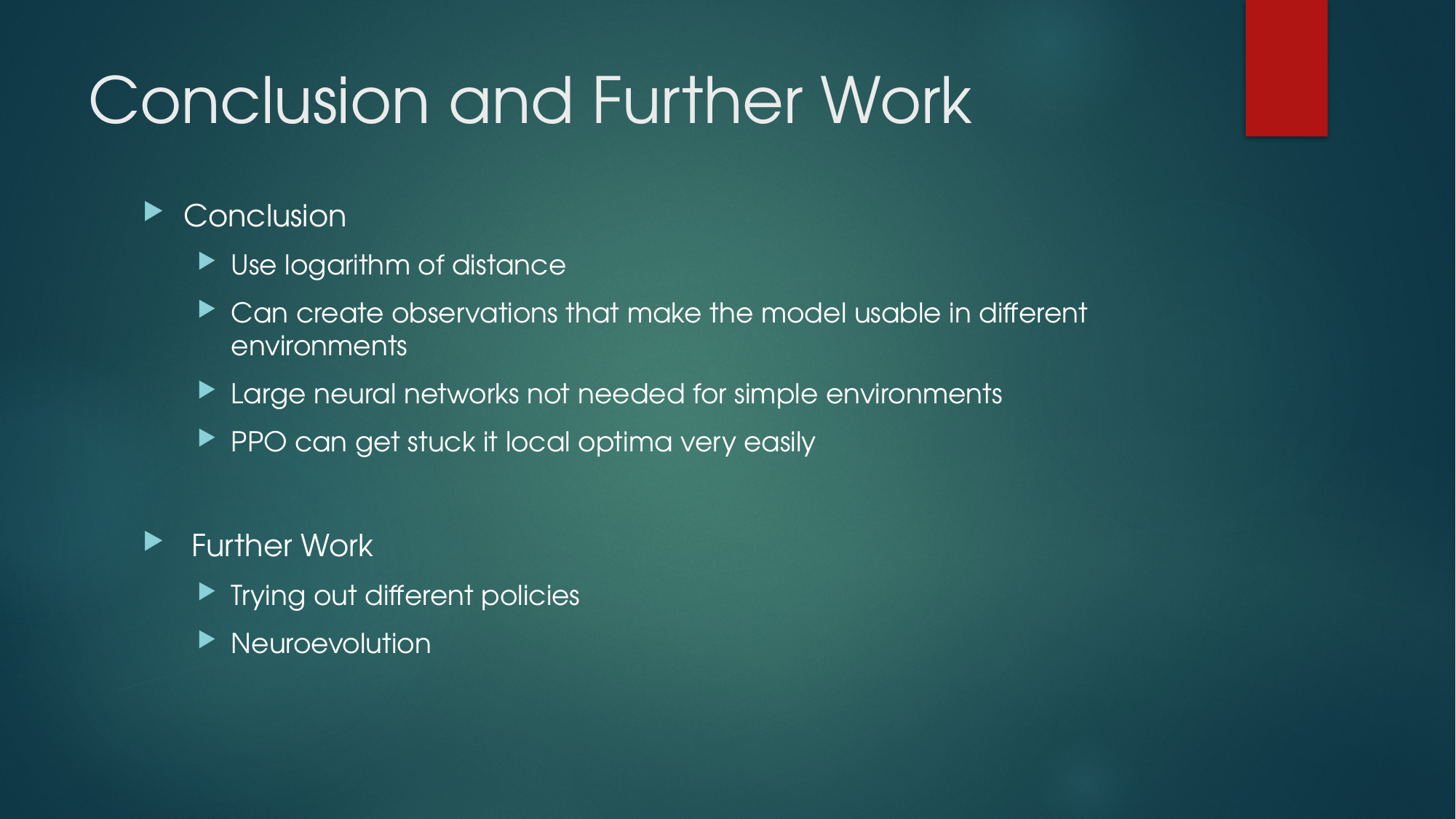

# Conclusion and Further Work
Conclusion
Use logarithm of distance
Can create observations that make the model usable in different environments
Large neural networks not needed for simple environments
PPO can get stuck it local optima very easily

 Further Work
Trying out different policies
Neuroevolution